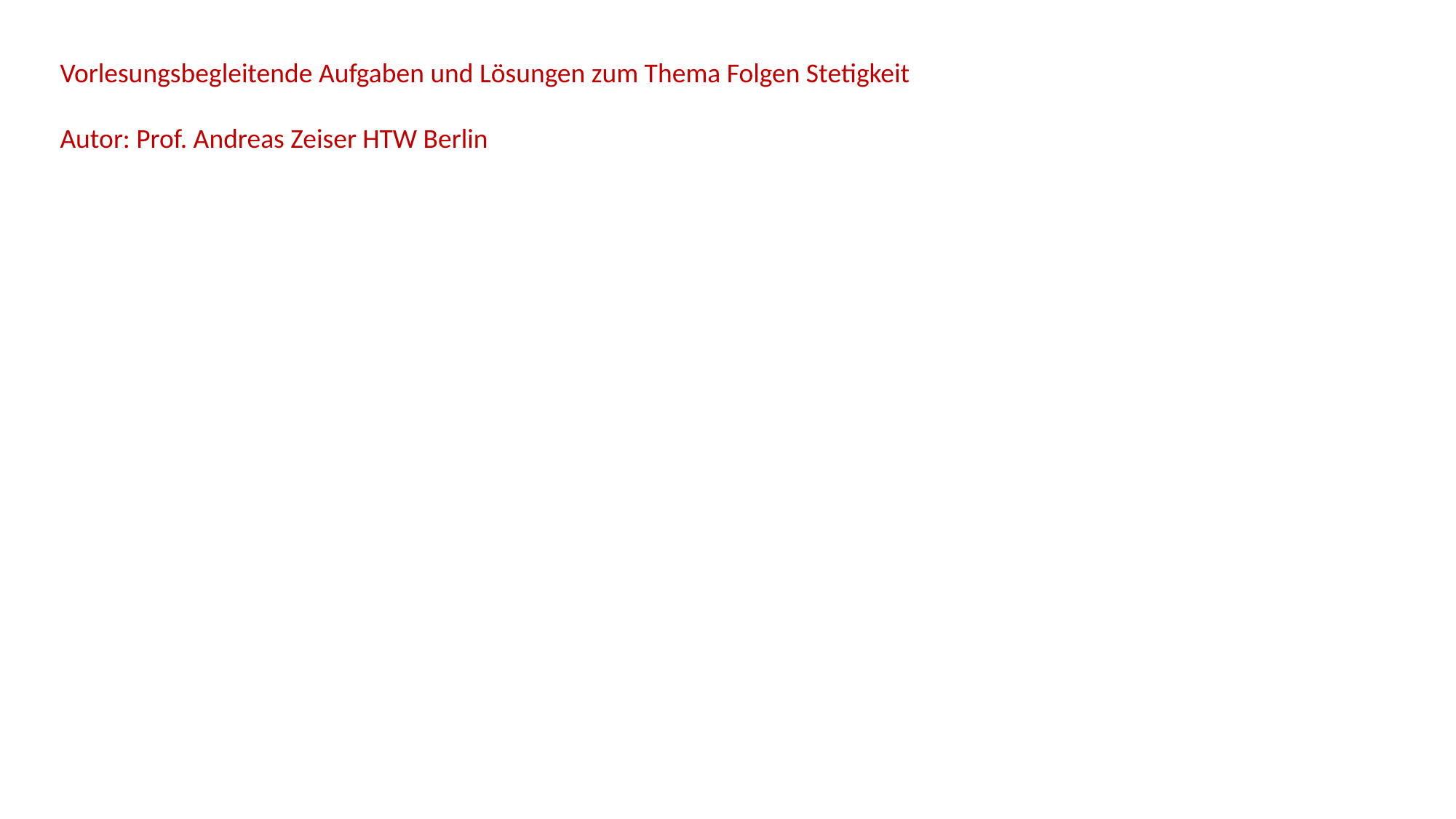

Vorlesungsbegleitende Aufgaben und Lösungen zum Thema Folgen Stetigkeit

Autor: Prof. Andreas Zeiser HTW Berlin